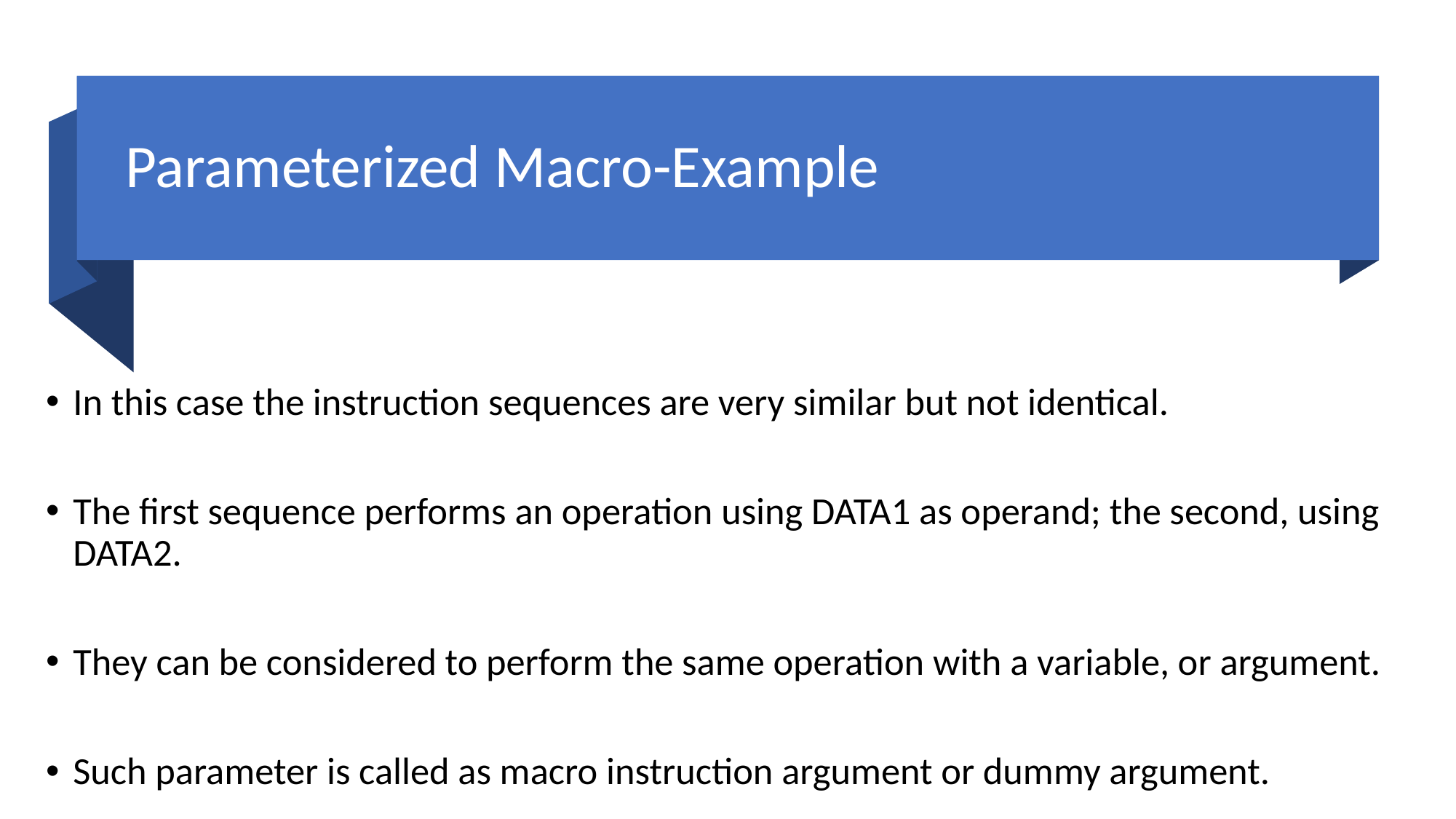

# Parameterized Macro-Example

In this case the instruction sequences are very similar but not identical.

The first sequence performs an operation using DATA1 as operand; the second, using DATA2.

They can be considered to perform the same operation with a variable, or argument.

Such parameter is called as macro instruction argument or dummy argument.
22